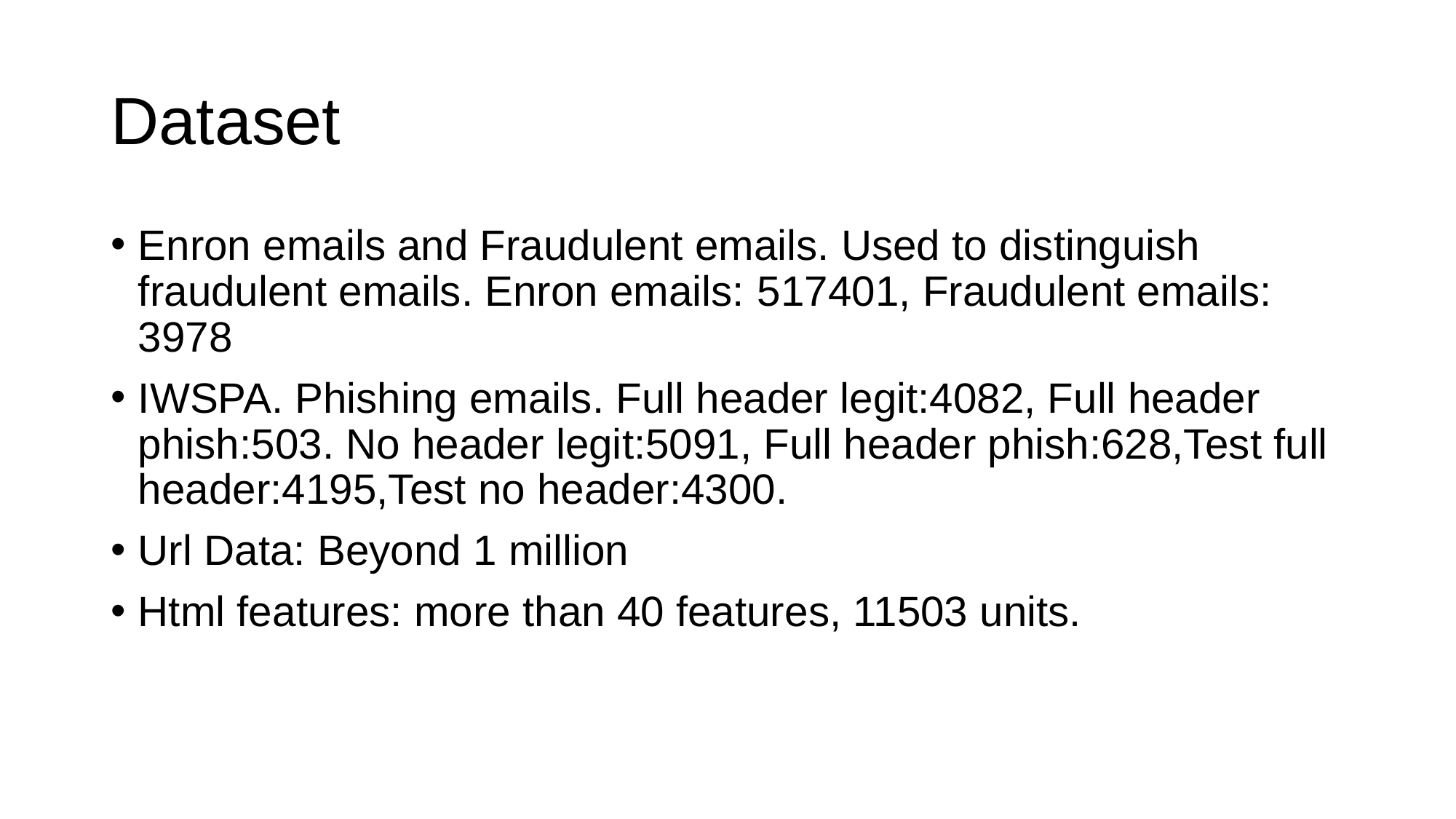

# Dataset
Enron emails and Fraudulent emails. Used to distinguish fraudulent emails. Enron emails: 517401, Fraudulent emails: 3978
IWSPA. Phishing emails. Full header legit:4082, Full header phish:503. No header legit:5091, Full header phish:628,Test full header:4195,Test no header:4300.
Url Data: Beyond 1 million
Html features: more than 40 features, 11503 units.